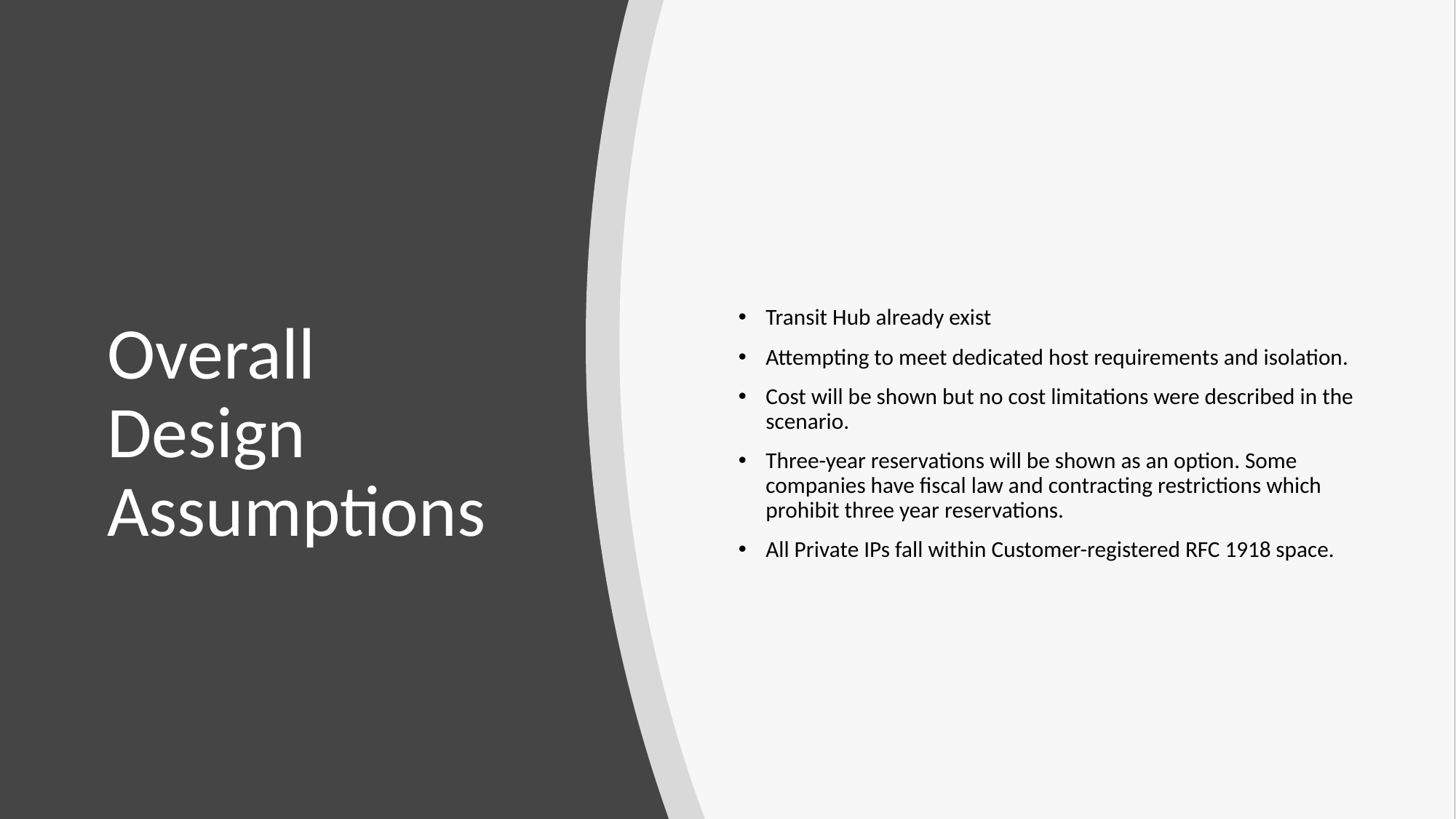

Transit Hub already exist
Attempting to meet dedicated host requirements and isolation.
Cost will be shown but no cost limitations were described in the scenario.
Three-year reservations will be shown as an option. Some companies have fiscal law and contracting restrictions which prohibit three year reservations.
All Private IPs fall within Customer-registered RFC 1918 space.
# Overall Design Assumptions